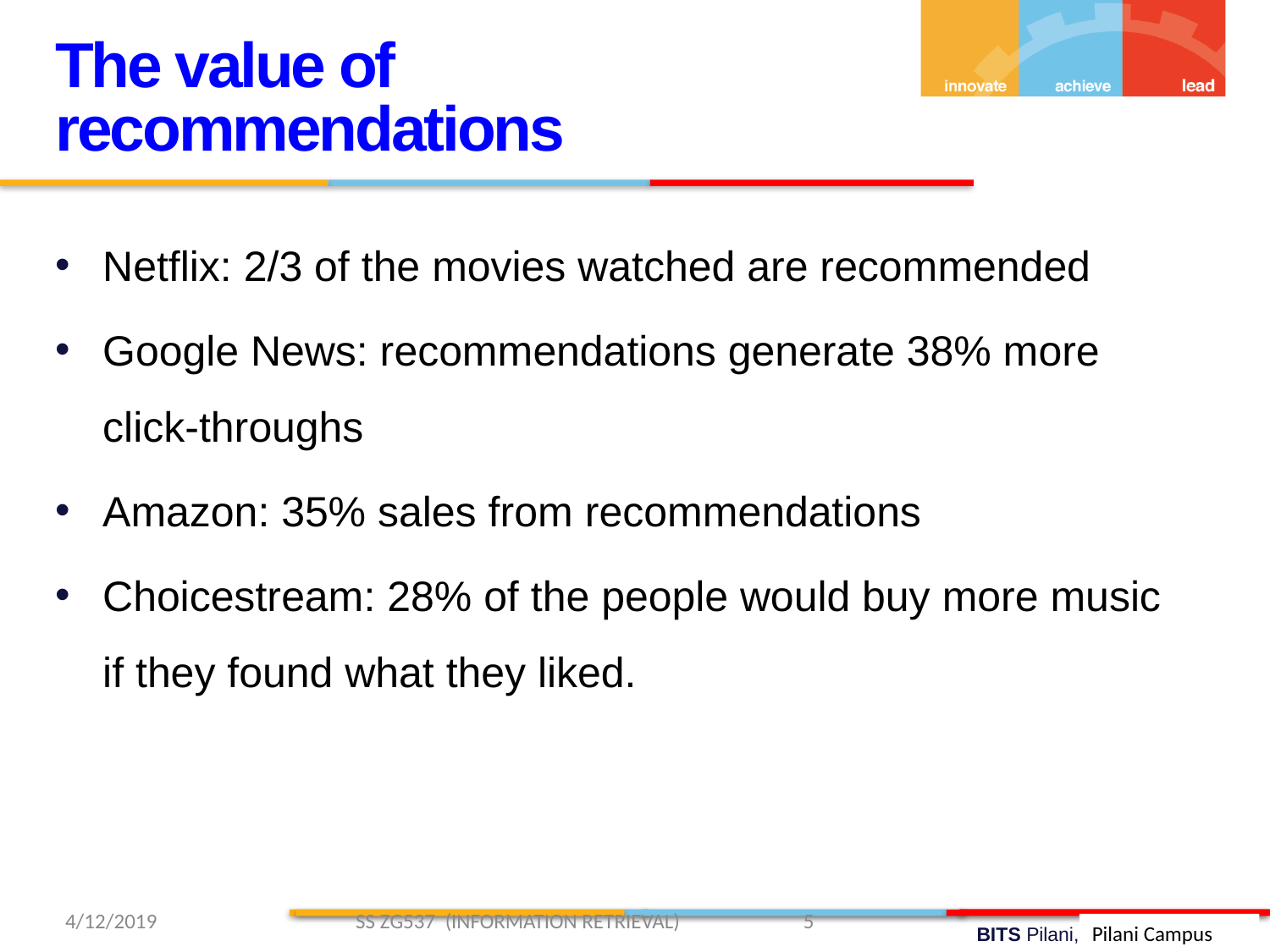

The value of recommendations
Netflix: 2/3 of the movies watched are recommended
Google News: recommendations generate 38% more click-throughs
Amazon: 35% sales from recommendations
Choicestream: 28% of the people would buy more music if they found what they liked.

4/12/2019                                         SS ZG537  (INFORMATION RETRIEVAL)                         5
Pilani Campus